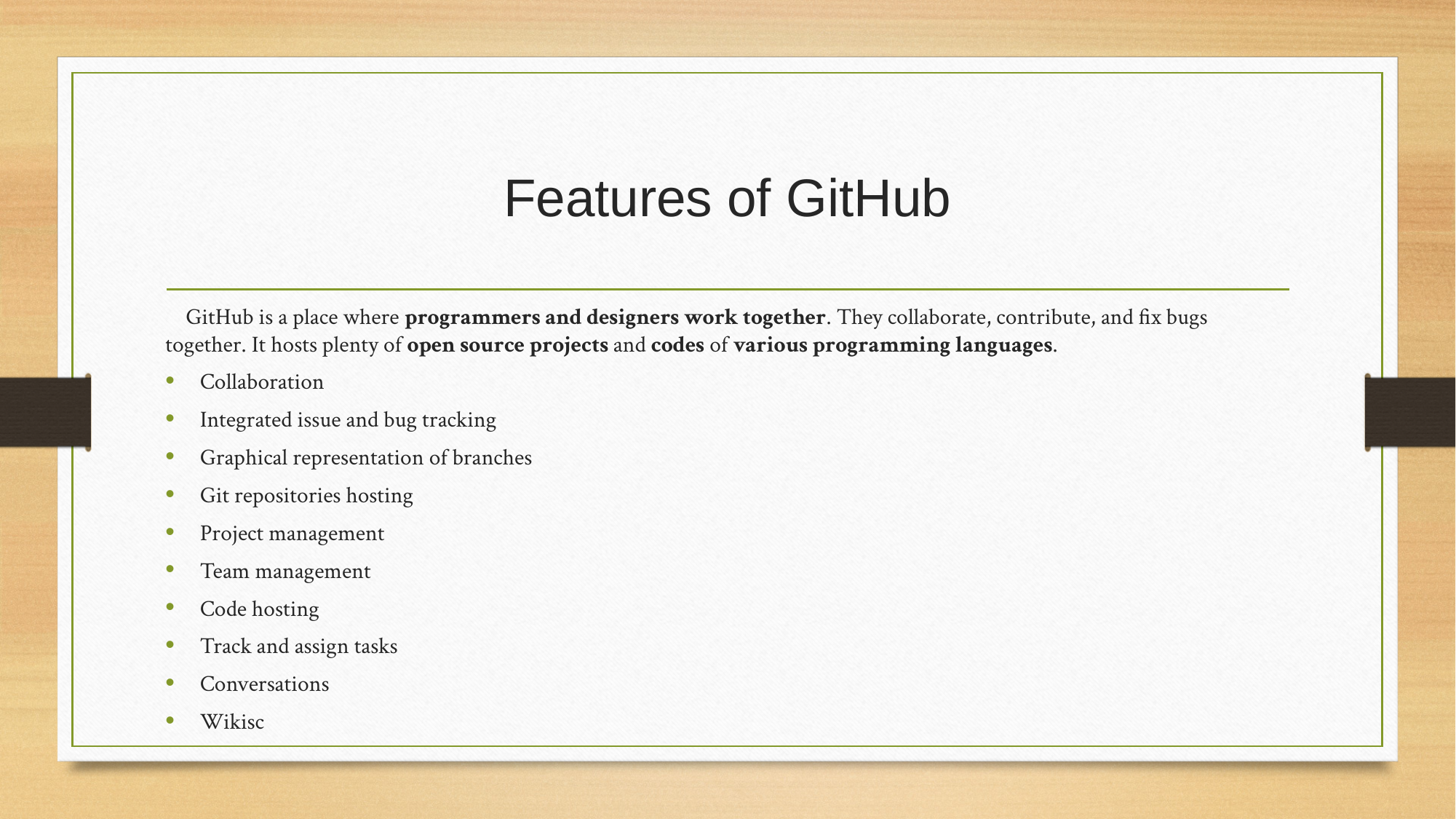

# Features of GitHub
    GitHub is a place where programmers and designers work together. They collaborate, contribute, and fix bugs together. It hosts plenty of open source projects and codes of various programming languages.
Collaboration
Integrated issue and bug tracking
Graphical representation of branches
Git repositories hosting
Project management
Team management
Code hosting
Track and assign tasks
Conversations
Wikisc